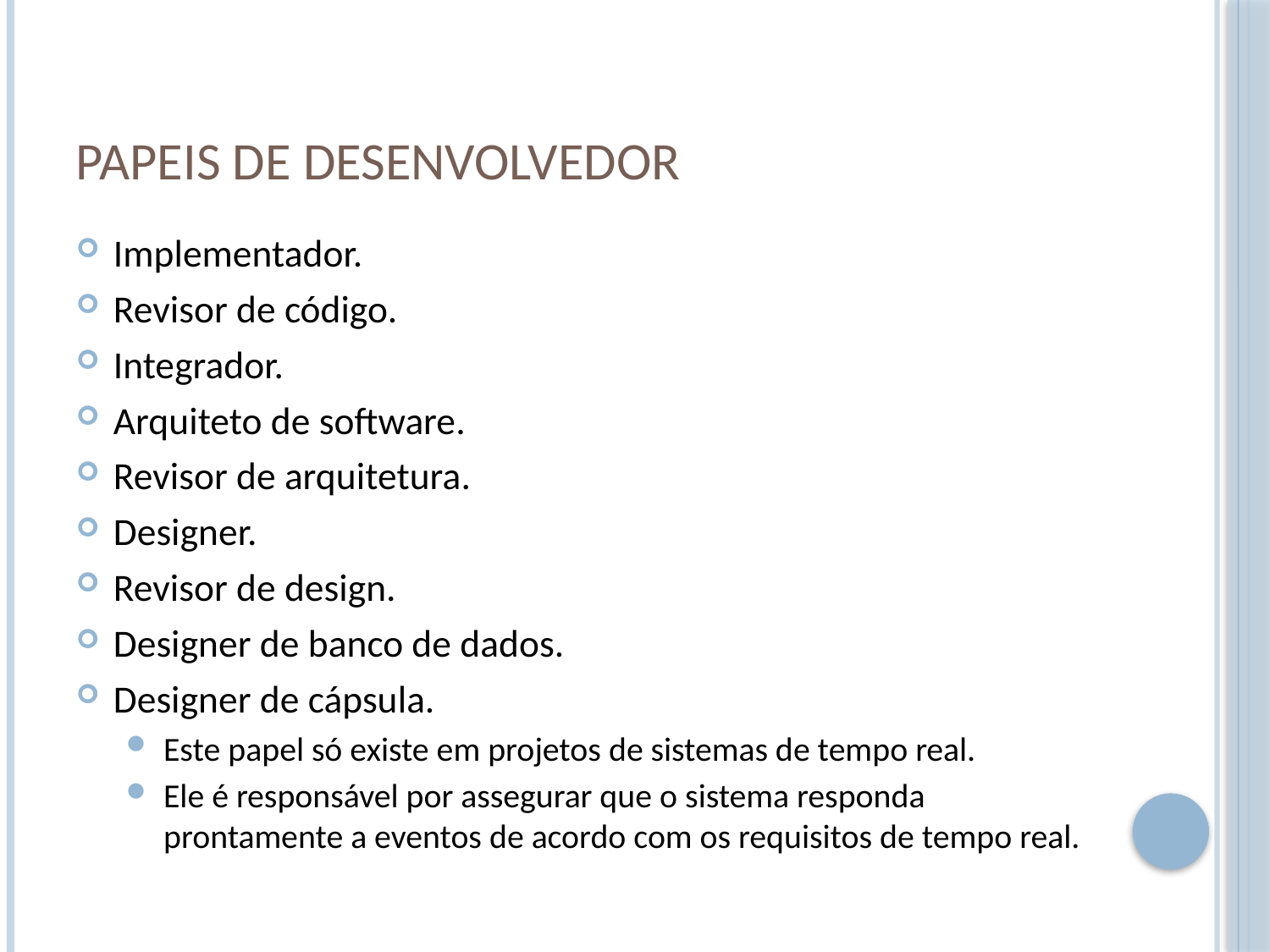

# Papeis de desenvolvedor
Implementador.
Revisor de código.
Integrador.
Arquiteto de software.
Revisor de arquitetura.
Designer.
Revisor de design.
Designer de banco de dados.
Designer de cápsula.
Este papel só existe em projetos de sistemas de tempo real.
Ele é responsável por assegurar que o sistema responda prontamente a eventos de acordo com os requisitos de tempo real.